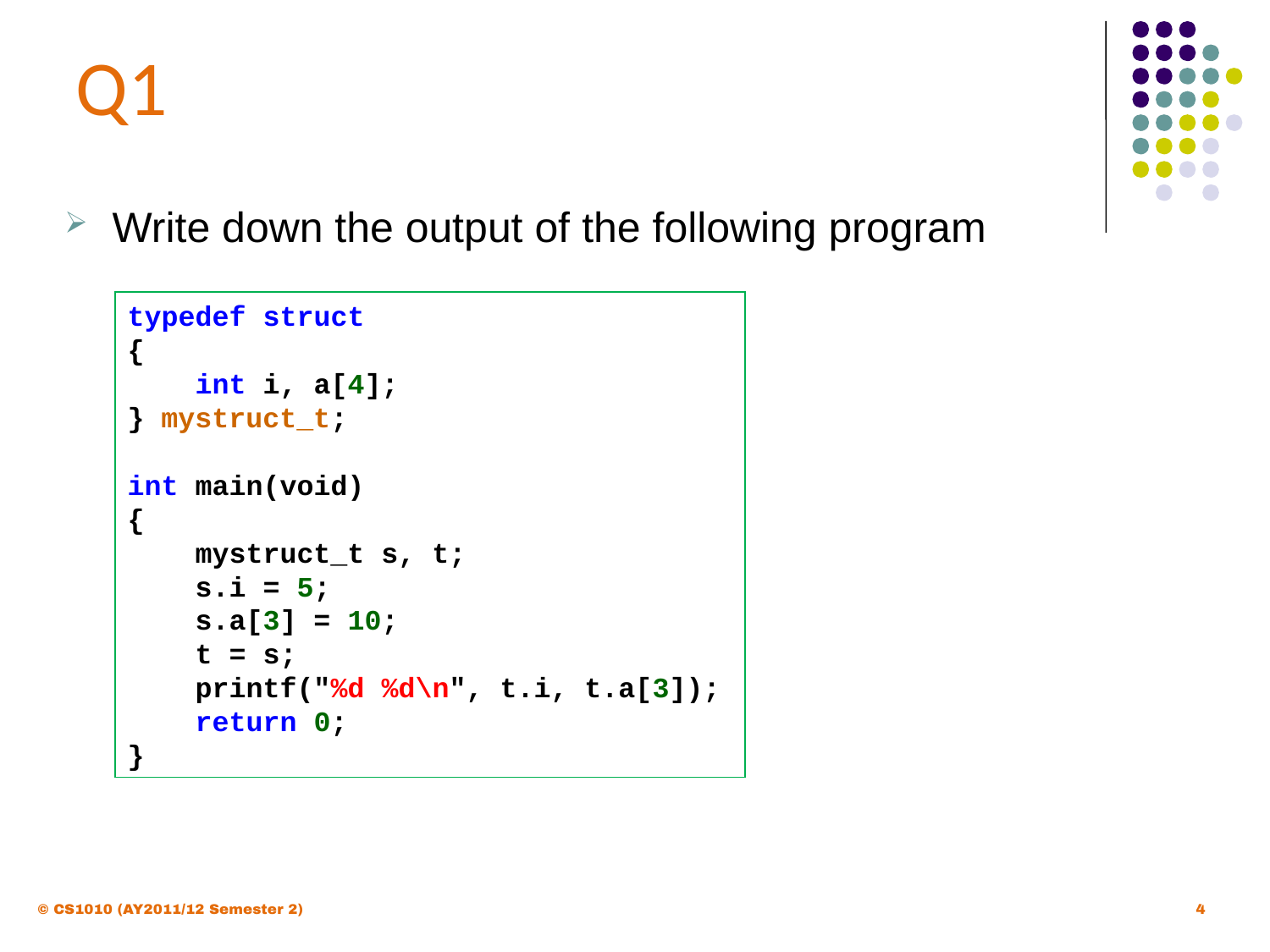

Q1
Write down the output of the following program
typedef struct
{
    int i, a[4];
} mystruct_t;

int main(void)
{
    mystruct_t s, t;
    s.i = 5;
    s.a[3] = 10;
    t = s;
    printf("%d %d\n", t.i, t.a[3]);
    return 0;
}
4
© CS1010 (AY2011/12 Semester 2)